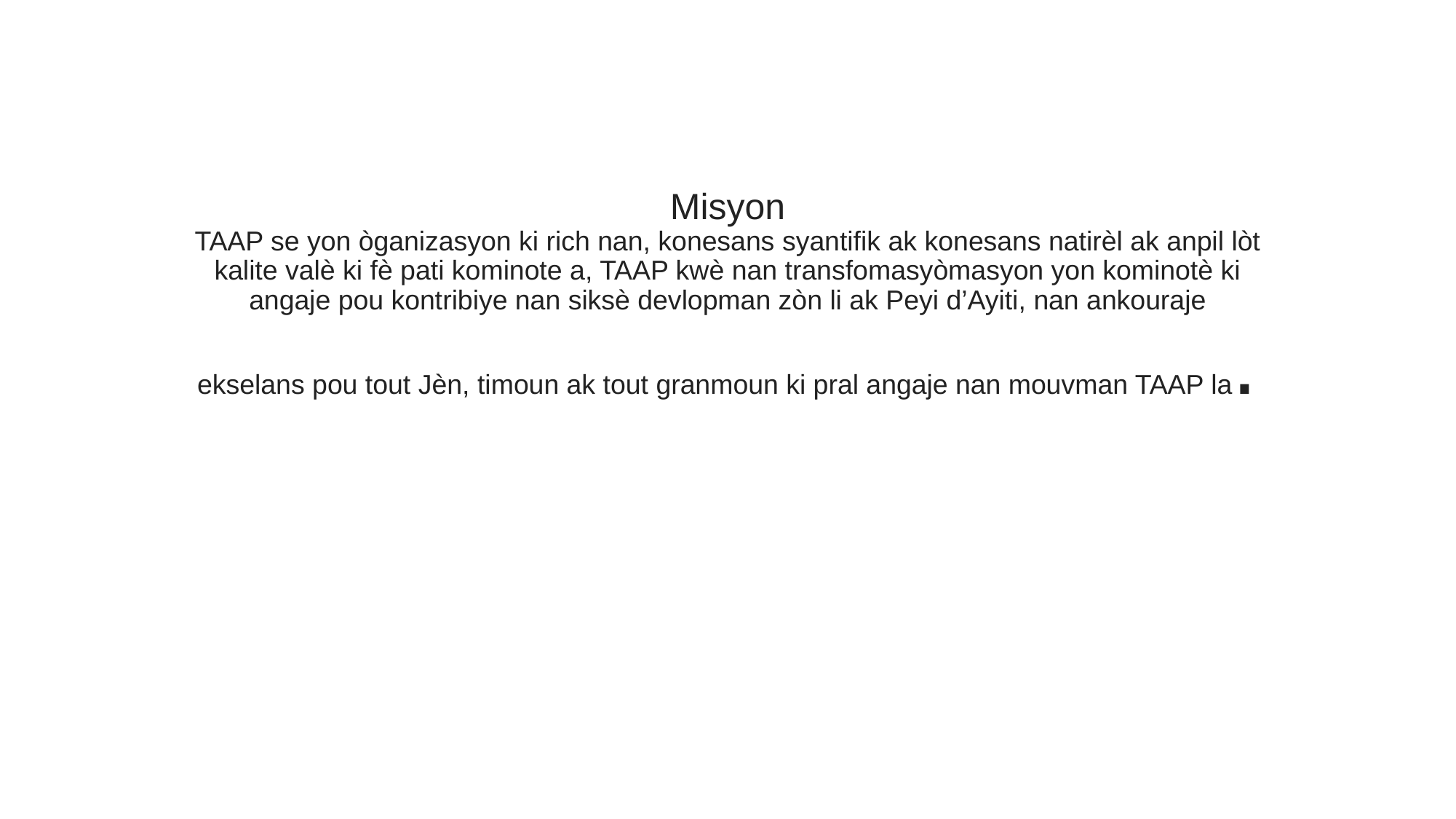

# Misyon TAAP se yon òganizasyon ki rich nan, konesans syantifik ak konesans natirèl ak anpil lòt kalite valè ki fè pati kominote a, TAAP kwè nan transfomasyòmasyon yon kominotè ki angaje pou kontribiye nan siksè devlopman zòn li ak Peyi d’Ayiti, nan ankouraje ekselans pou tout Jèn, timoun ak tout granmoun ki pral angaje nan mouvman TAAP la.